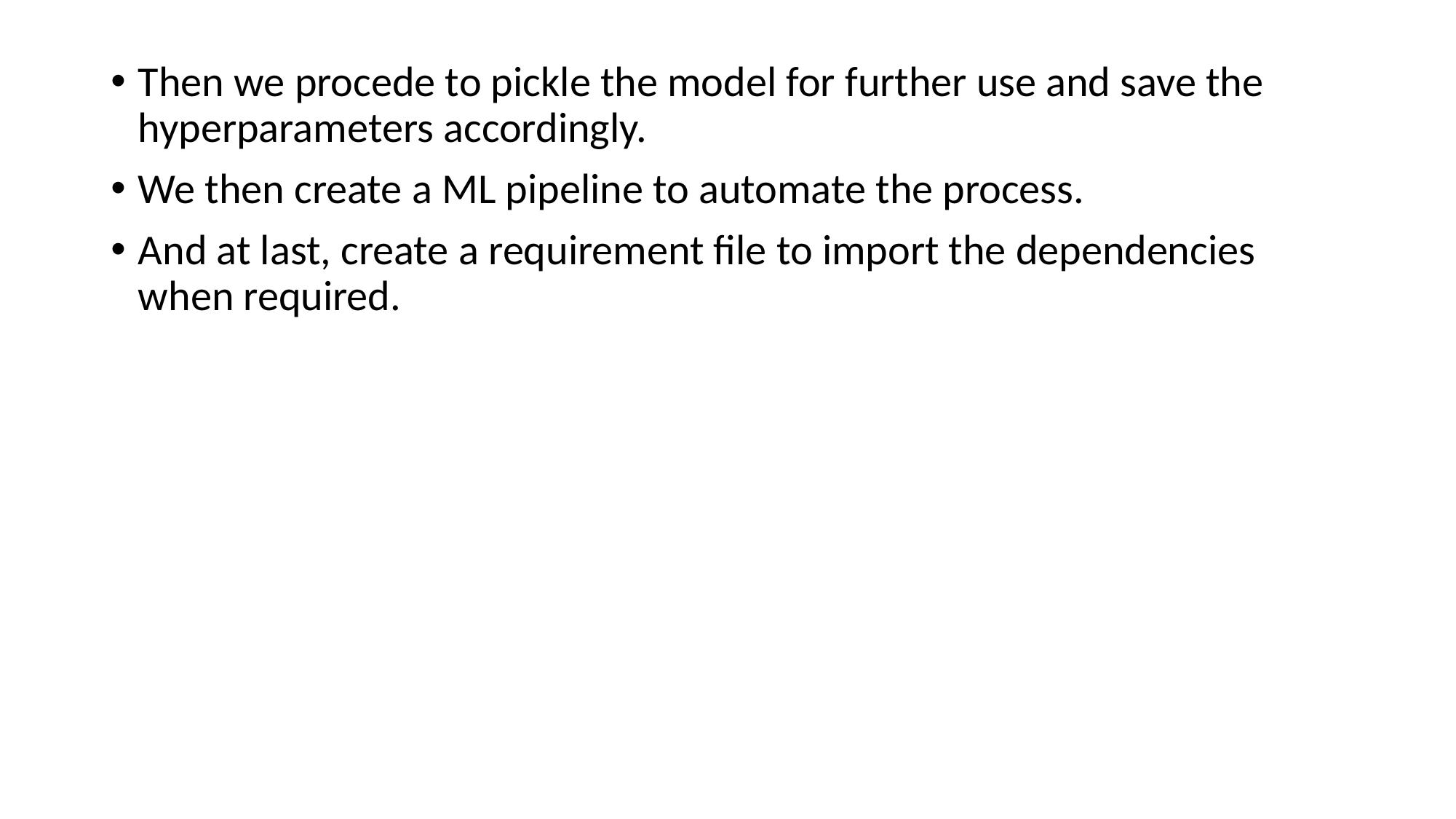

Then we procede to pickle the model for further use and save the hyperparameters accordingly.
We then create a ML pipeline to automate the process.
And at last, create a requirement file to import the dependencies when required.